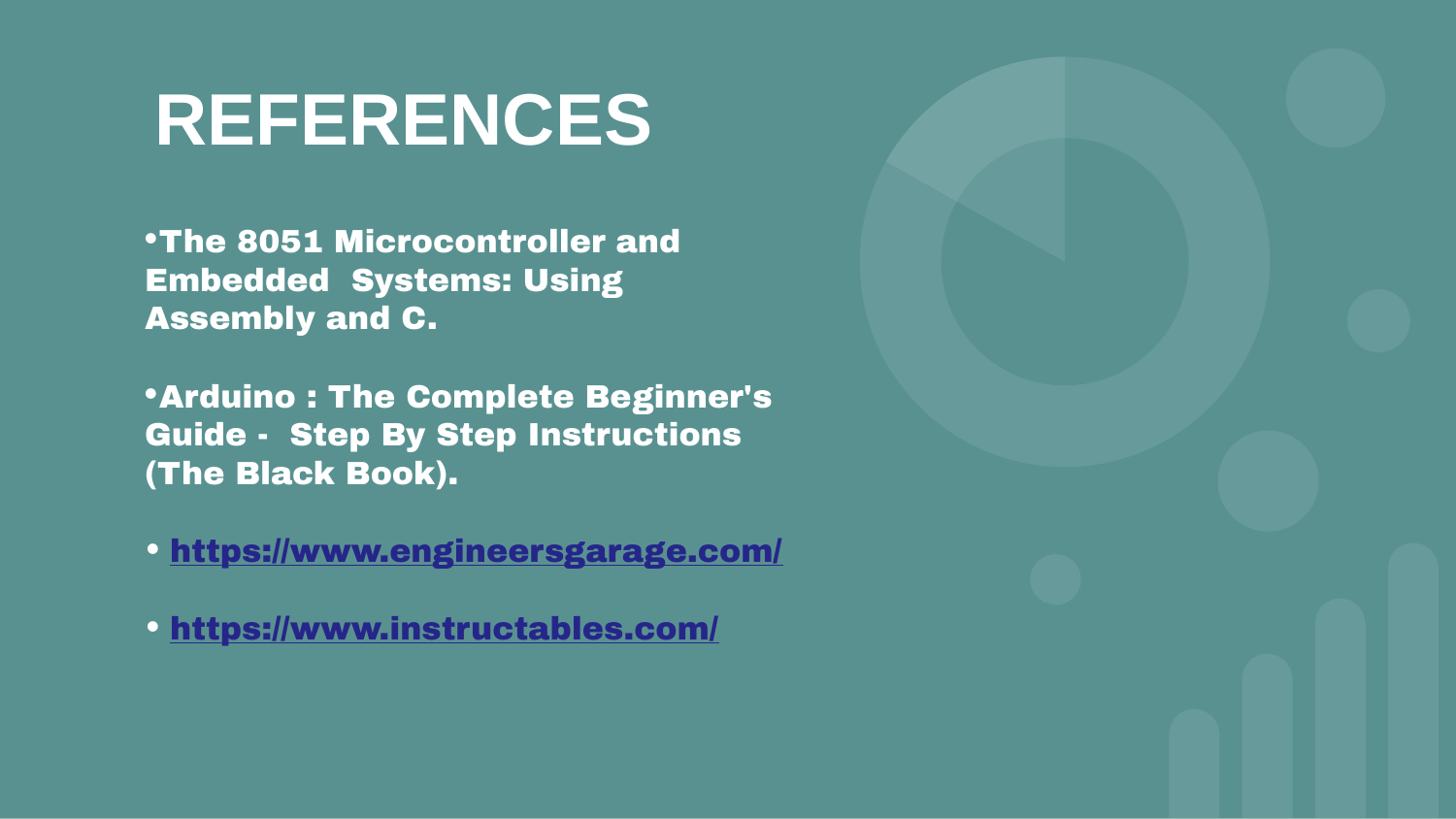

# REFERENCES
The 8051 Microcontroller and Embedded  Systems: Using Assembly and C.
Arduino : The Complete Beginner's Guide -  Step By Step Instructions (The Black Book).
https://www.engineersgarage.com/
https://www.instructables.com/